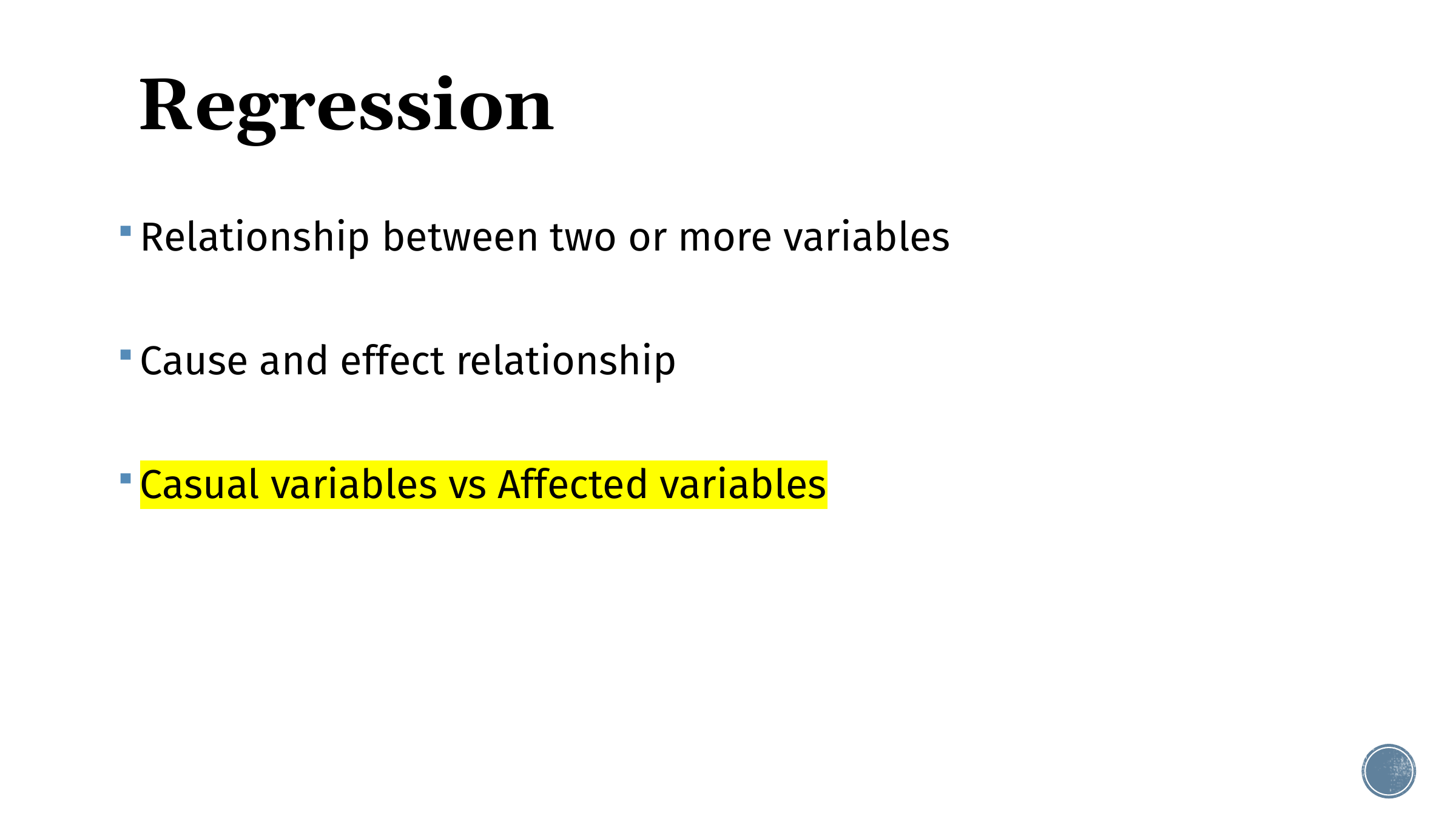

# Regression
Relationship between two or more variables

Cause and effect relationship

Casual variables vs Affected variables